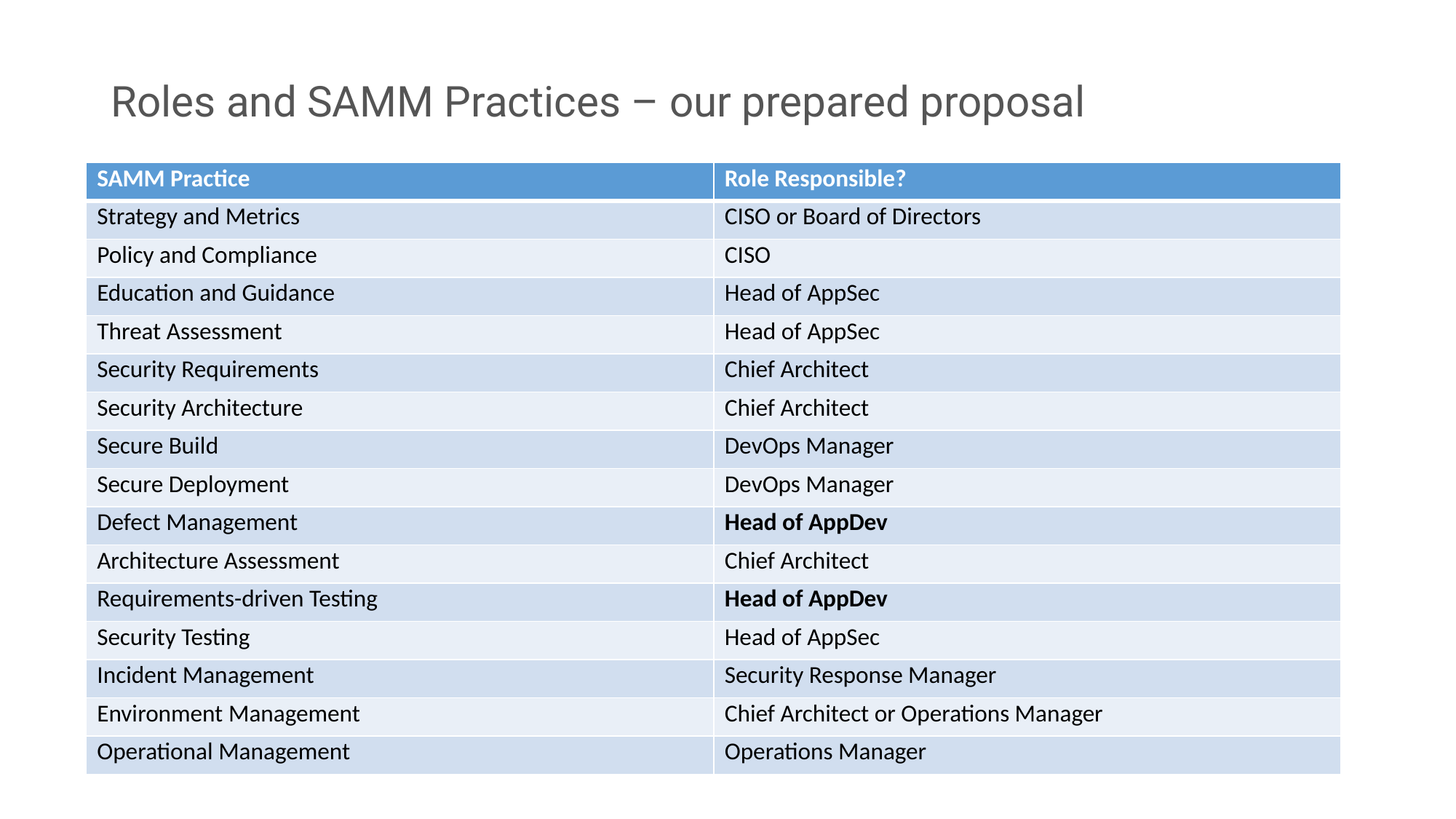

# Roles and SAMM Practices – our prepared proposal
| SAMM Practice | Role Responsible? |
| --- | --- |
| Strategy and Metrics | CISO or Board of Directors |
| Policy and Compliance | CISO |
| Education and Guidance | Head of AppSec |
| Threat Assessment | Head of AppSec |
| Security Requirements | Chief Architect |
| Security Architecture | Chief Architect |
| Secure Build | DevOps Manager |
| Secure Deployment | DevOps Manager |
| Defect Management | Head of AppDev |
| Architecture Assessment | Chief Architect |
| Requirements-driven Testing | Head of AppDev |
| Security Testing | Head of AppSec |
| Incident Management | Security Response Manager |
| Environment Management | Chief Architect or Operations Manager |
| Operational Management | Operations Manager |